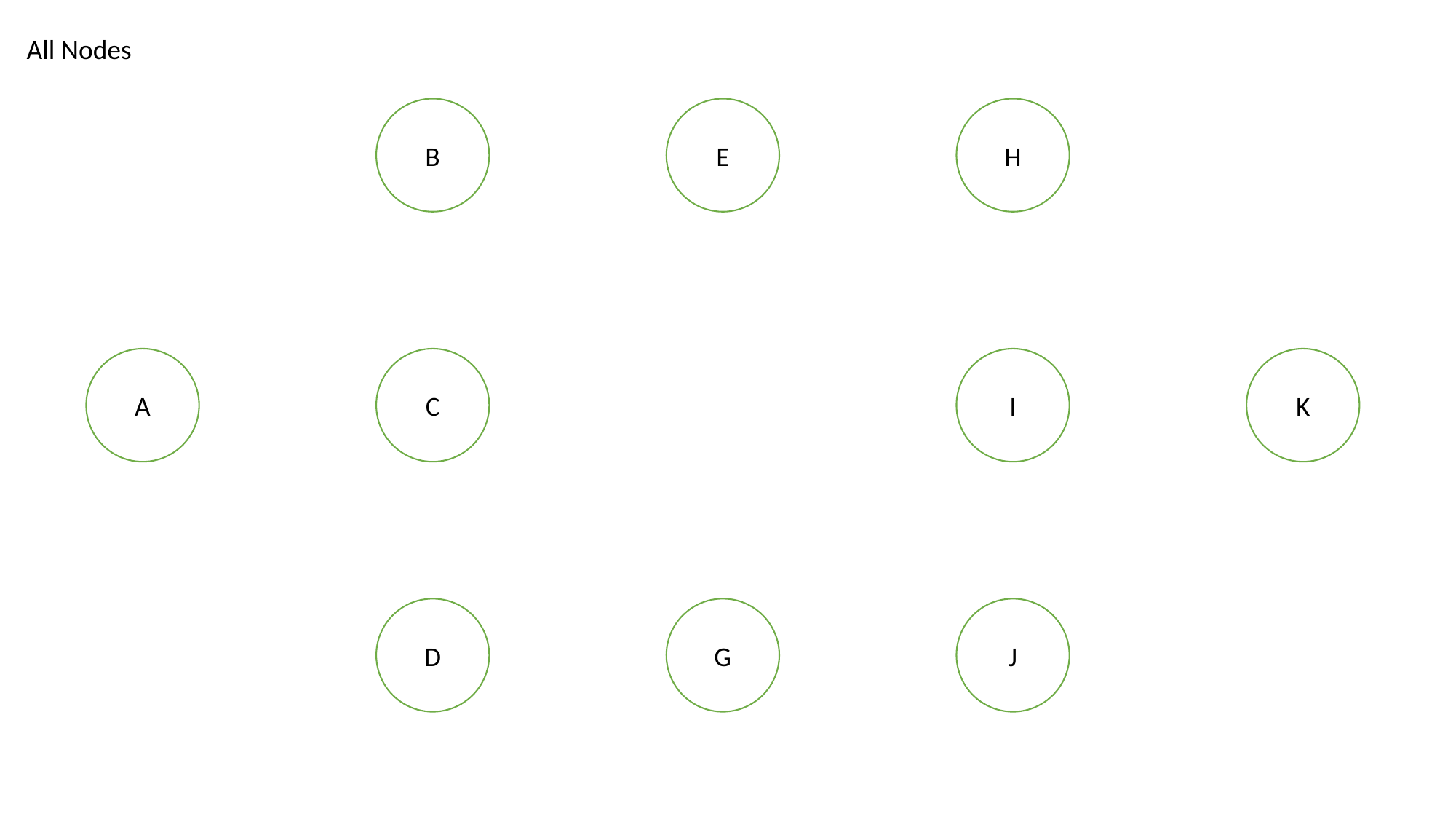

All Nodes
B
E
H
A
C
I
K
D
G
J